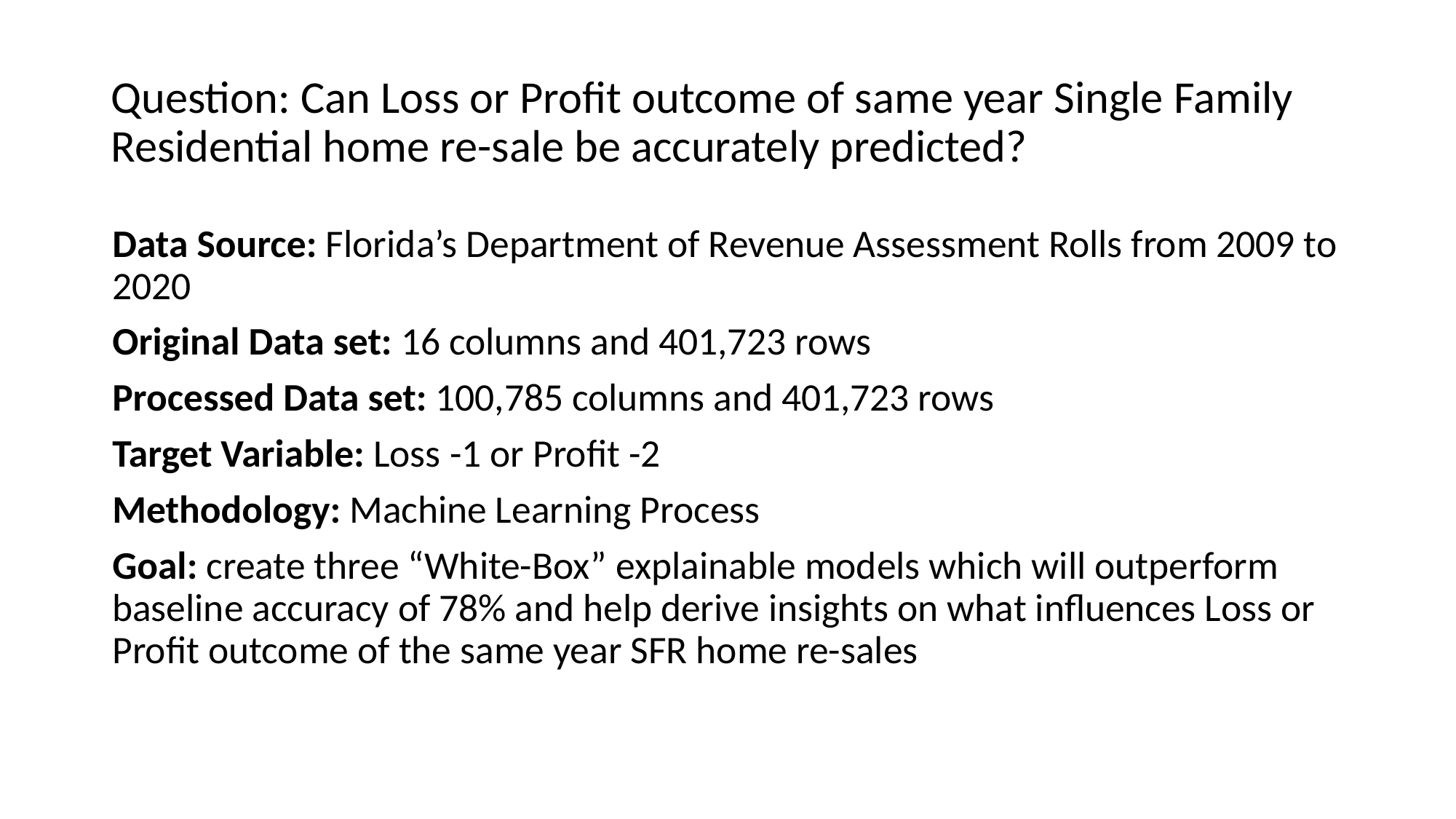

# Question: Can Loss or Profit outcome of same year Single Family Residential home re-sale be accurately predicted?
Data Source: Florida’s Department of Revenue Assessment Rolls from 2009 to 2020
Original Data set: 16 columns and 401,723 rows
Processed Data set: 100,785 columns and 401,723 rows
Target Variable: Loss -1 or Profit -2
Methodology: Machine Learning Process
Goal: create three “White-Box” explainable models which will outperform baseline accuracy of 78% and help derive insights on what influences Loss or Profit outcome of the same year SFR home re-sales